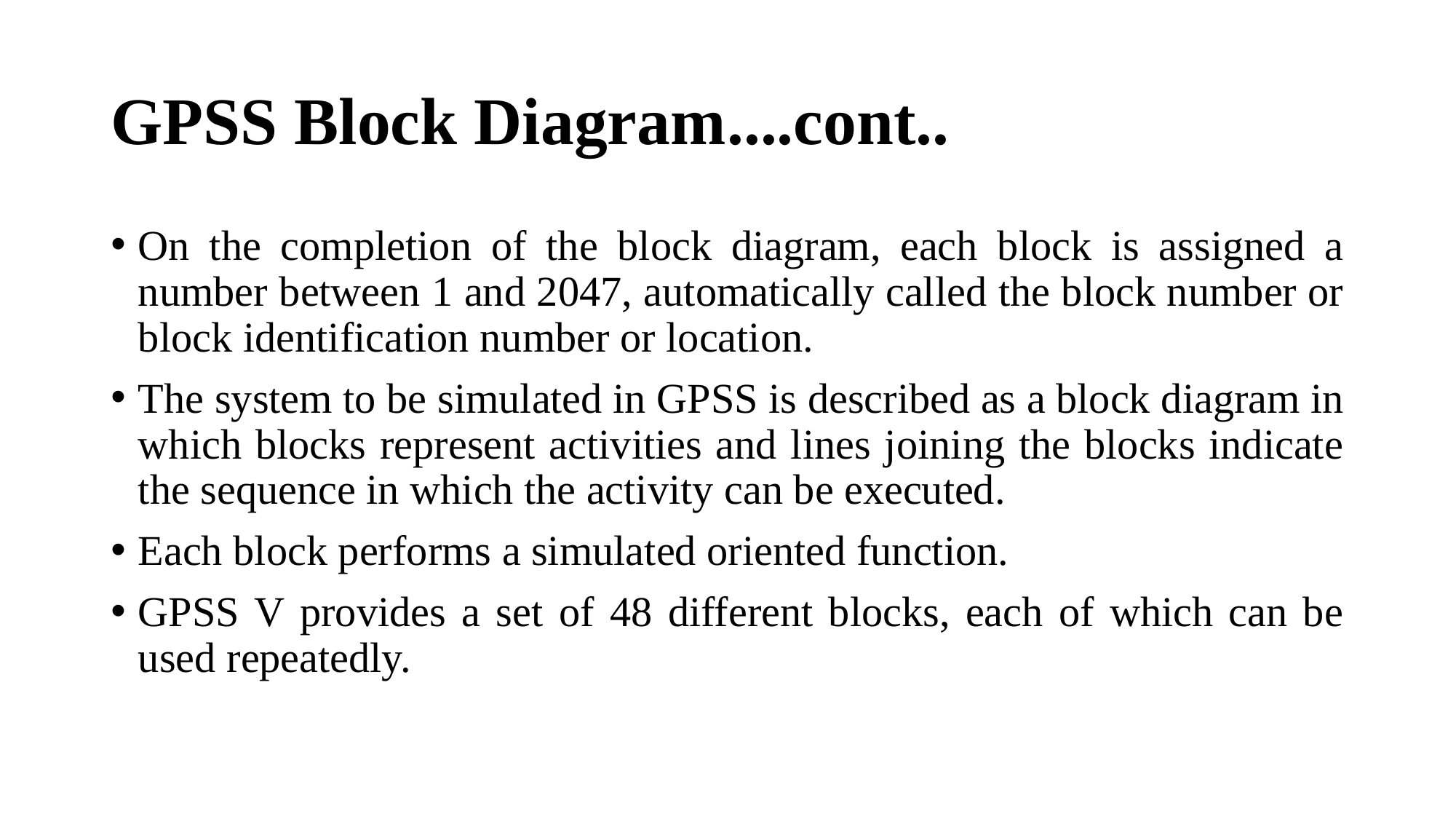

# GPSS Block Diagram....cont..
On the completion of the block diagram, each block is assigned a number between 1 and 2047, automatically called the block number or block identification number or location.
The system to be simulated in GPSS is described as a block diagram in which blocks represent activities and lines joining the blocks indicate the sequence in which the activity can be executed.
Each block performs a simulated oriented function.
GPSS V provides a set of 48 different blocks, each of which can be used repeatedly.